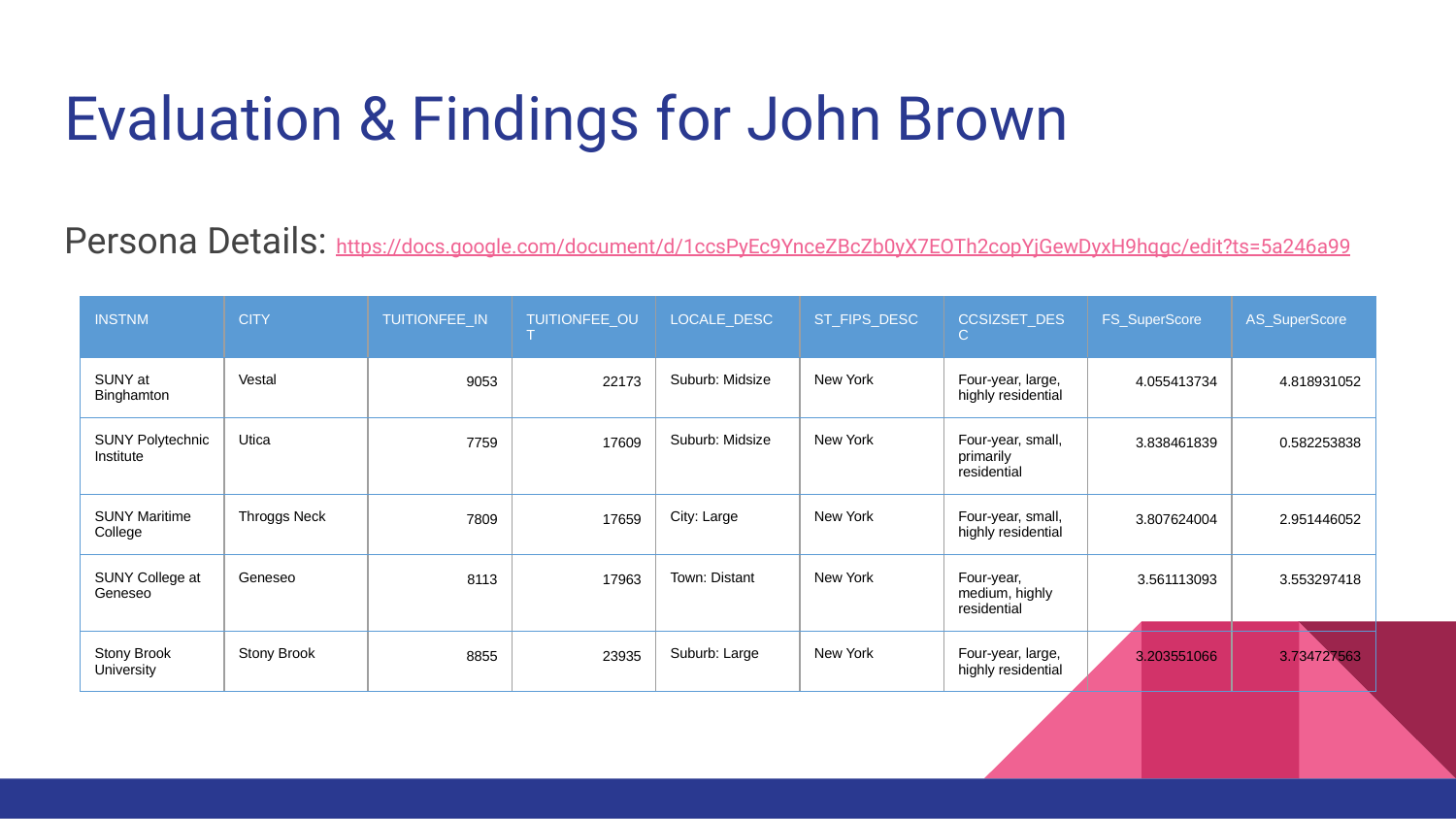

# Evaluation & Findings for John Brown
Persona Details: https://docs.google.com/document/d/1ccsPyEc9YnceZBcZb0yX7EOTh2copYjGewDyxH9hqgc/edit?ts=5a246a99
| INSTNM | CITY | TUITIONFEE\_IN | TUITIONFEE\_OUT | LOCALE\_DESC | ST\_FIPS\_DESC | CCSIZSET\_DESC | FS\_SuperScore | AS\_SuperScore |
| --- | --- | --- | --- | --- | --- | --- | --- | --- |
| SUNY at Binghamton | Vestal | 9053 | 22173 | Suburb: Midsize | New York | Four-year, large, highly residential | 4.055413734 | 4.818931052 |
| SUNY Polytechnic Institute | Utica | 7759 | 17609 | Suburb: Midsize | New York | Four-year, small, primarily residential | 3.838461839 | 0.582253838 |
| SUNY Maritime College | Throggs Neck | 7809 | 17659 | City: Large | New York | Four-year, small, highly residential | 3.807624004 | 2.951446052 |
| SUNY College at Geneseo | Geneseo | 8113 | 17963 | Town: Distant | New York | Four-year, medium, highly residential | 3.561113093 | 3.553297418 |
| Stony Brook University | Stony Brook | 8855 | 23935 | Suburb: Large | New York | Four-year, large, highly residential | 3.203551066 | 3.734727563 |